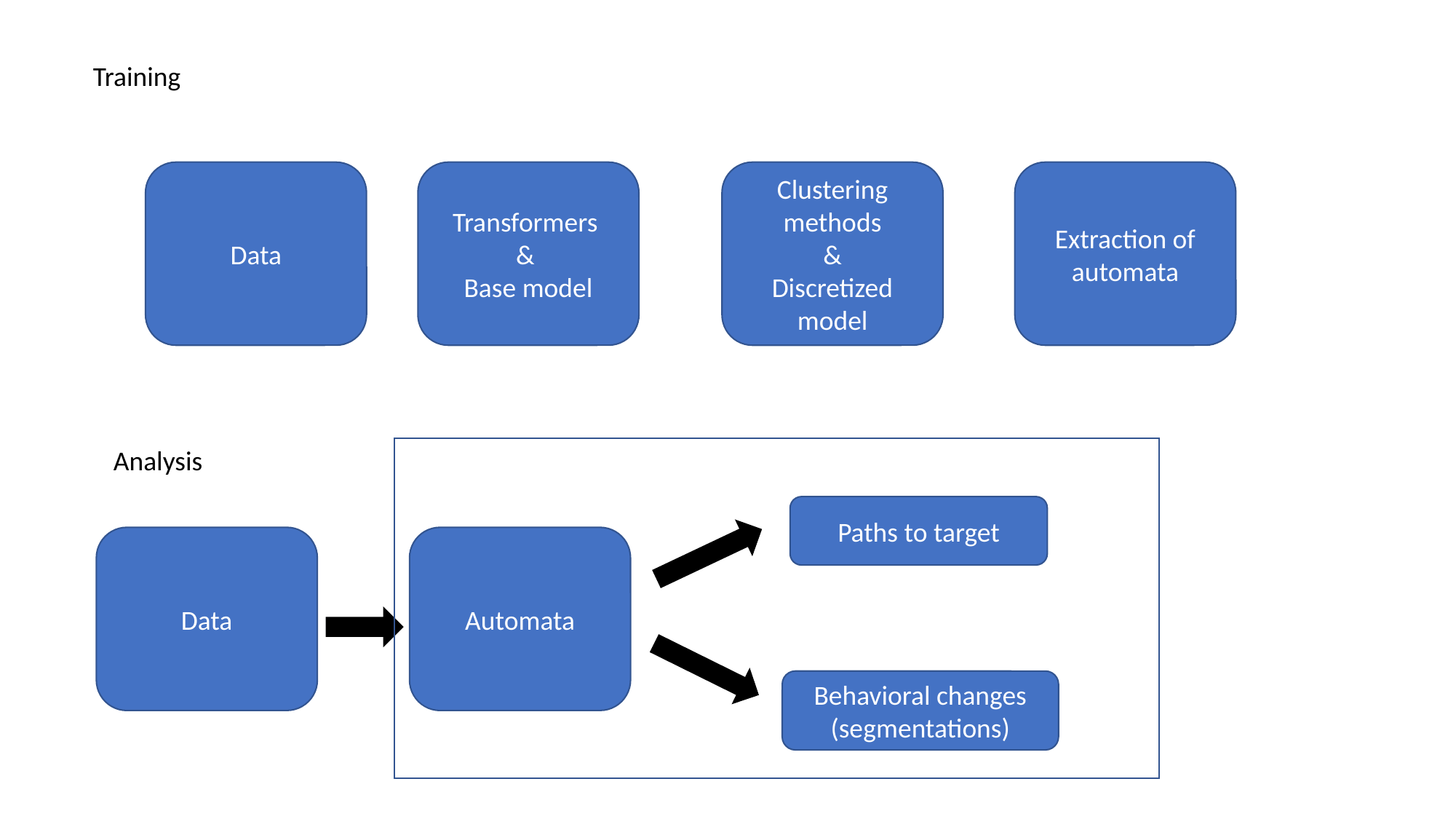

Training
Data
Extraction of automata
Transformers
&
Base model
Clustering methods
&
Discretized model
Analysis

Paths to target
Data
Automata

Behavioral changes (segmentations)